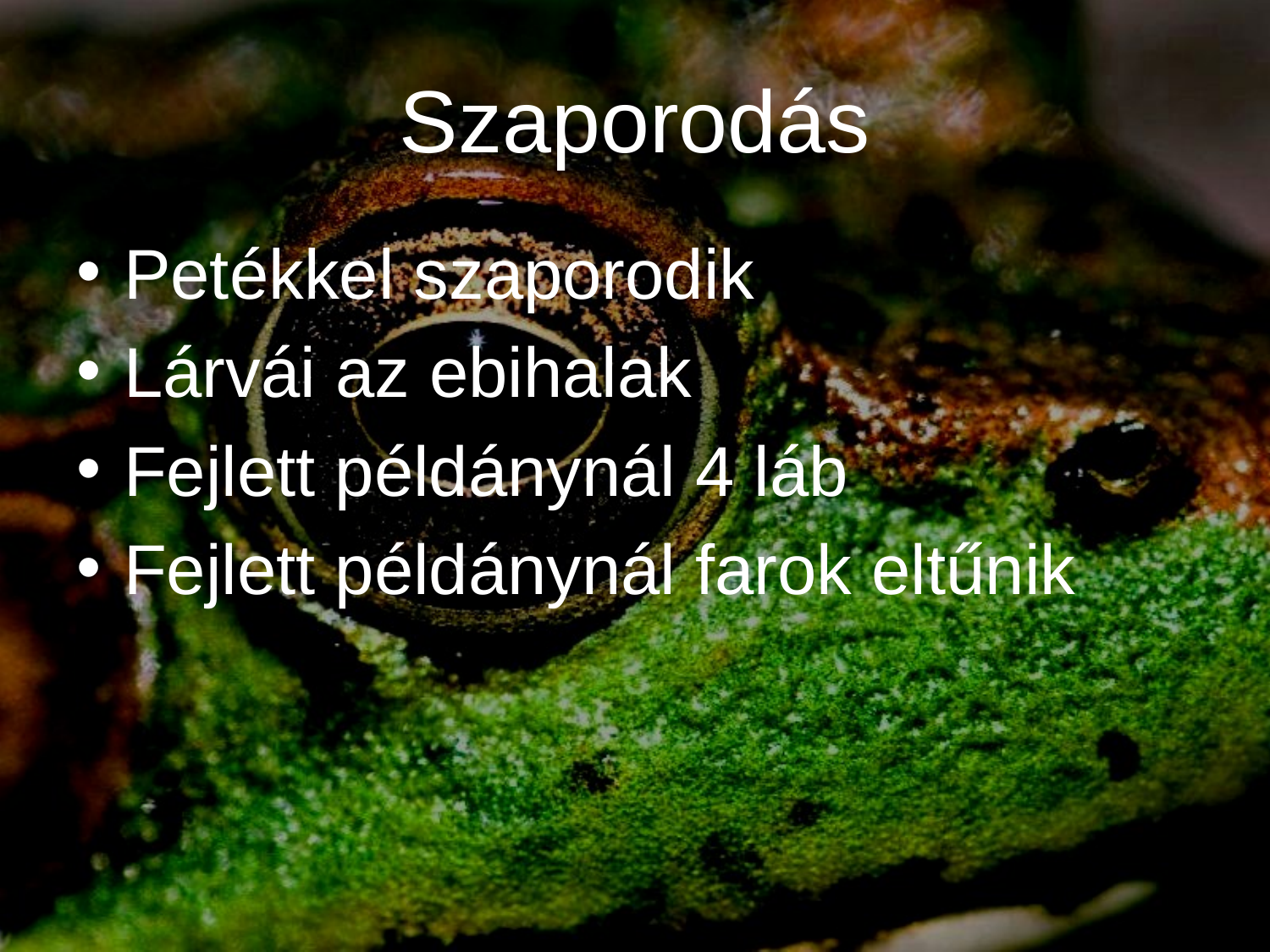

# Szaporodás
Petékkel szaporodik
Lárvái az ebihalak
Fejlett példánynál 4 láb
Fejlett példánynál farok eltűnik